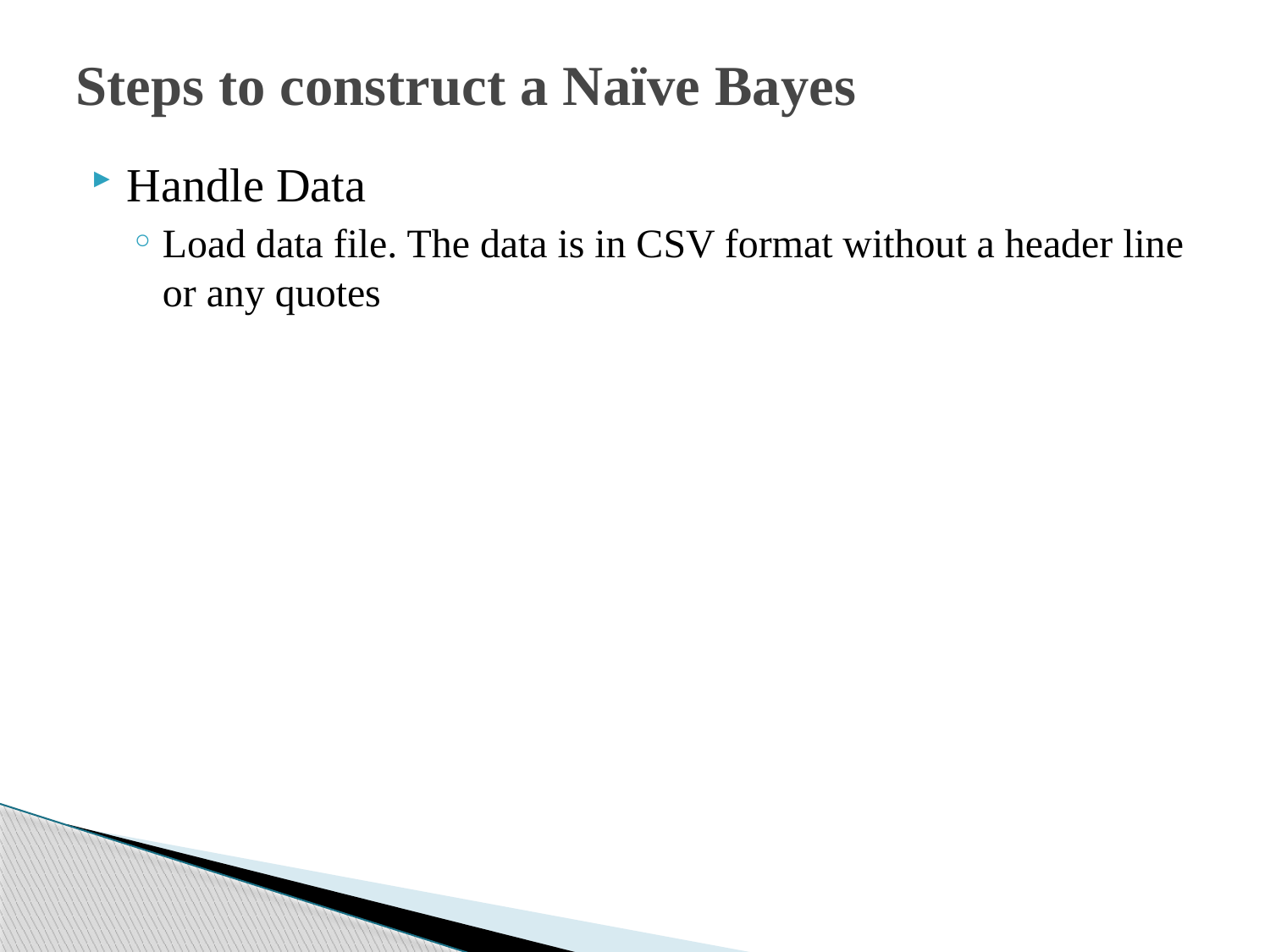

# Steps to construct a Naïve Bayes
Handle Data
Load data file. The data is in CSV format without a header line or any quotes